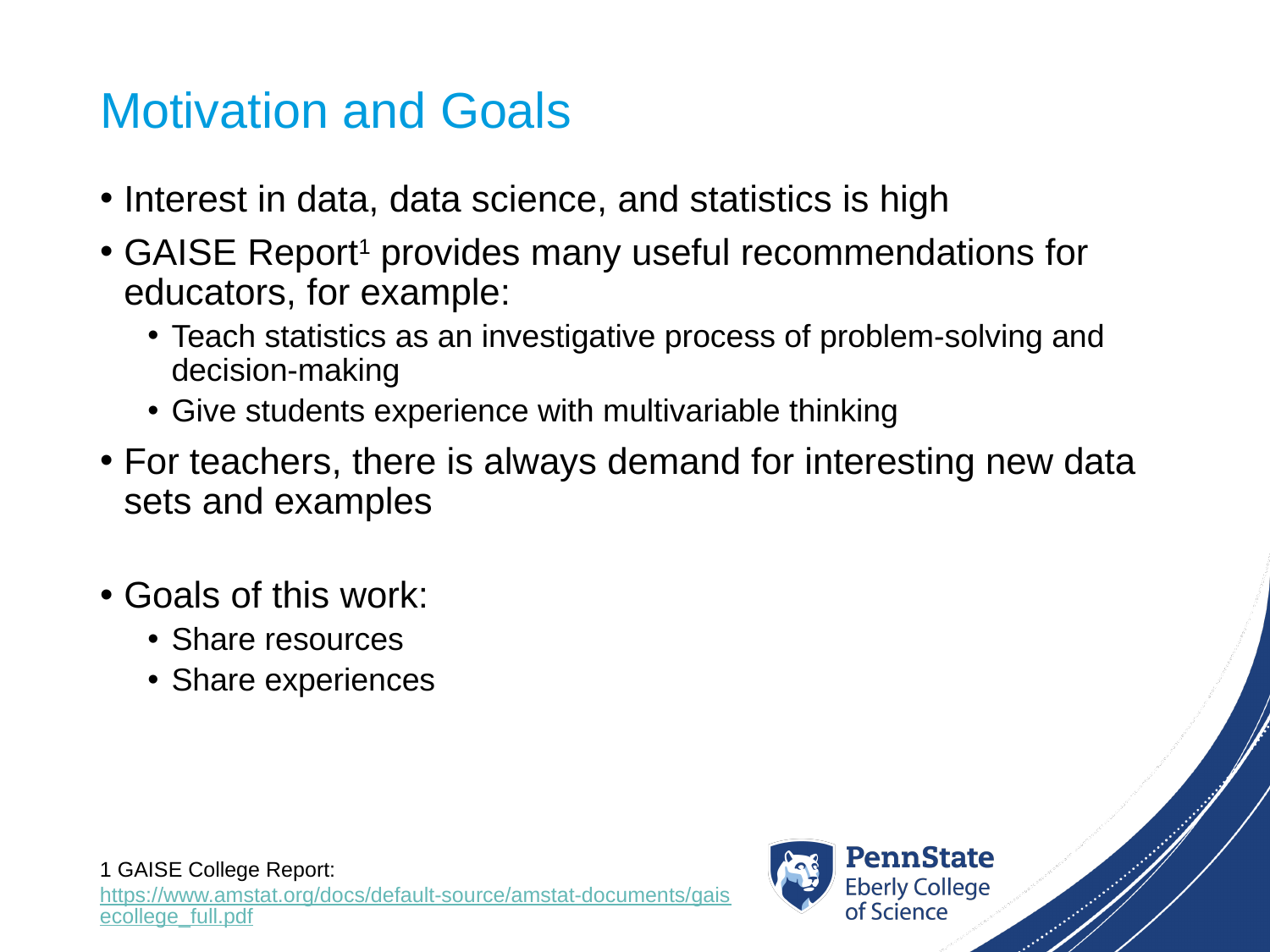

# Motivation and Goals
Interest in data, data science, and statistics is high
GAISE Report1 provides many useful recommendations for educators, for example:
Teach statistics as an investigative process of problem-solving and decision-making
Give students experience with multivariable thinking
For teachers, there is always demand for interesting new data sets and examples

Goals of this work:
Share resources
Share experiences
1 GAISE College Report: https://www.amstat.org/docs/default-source/amstat-documents/gaisecollege_full.pdf